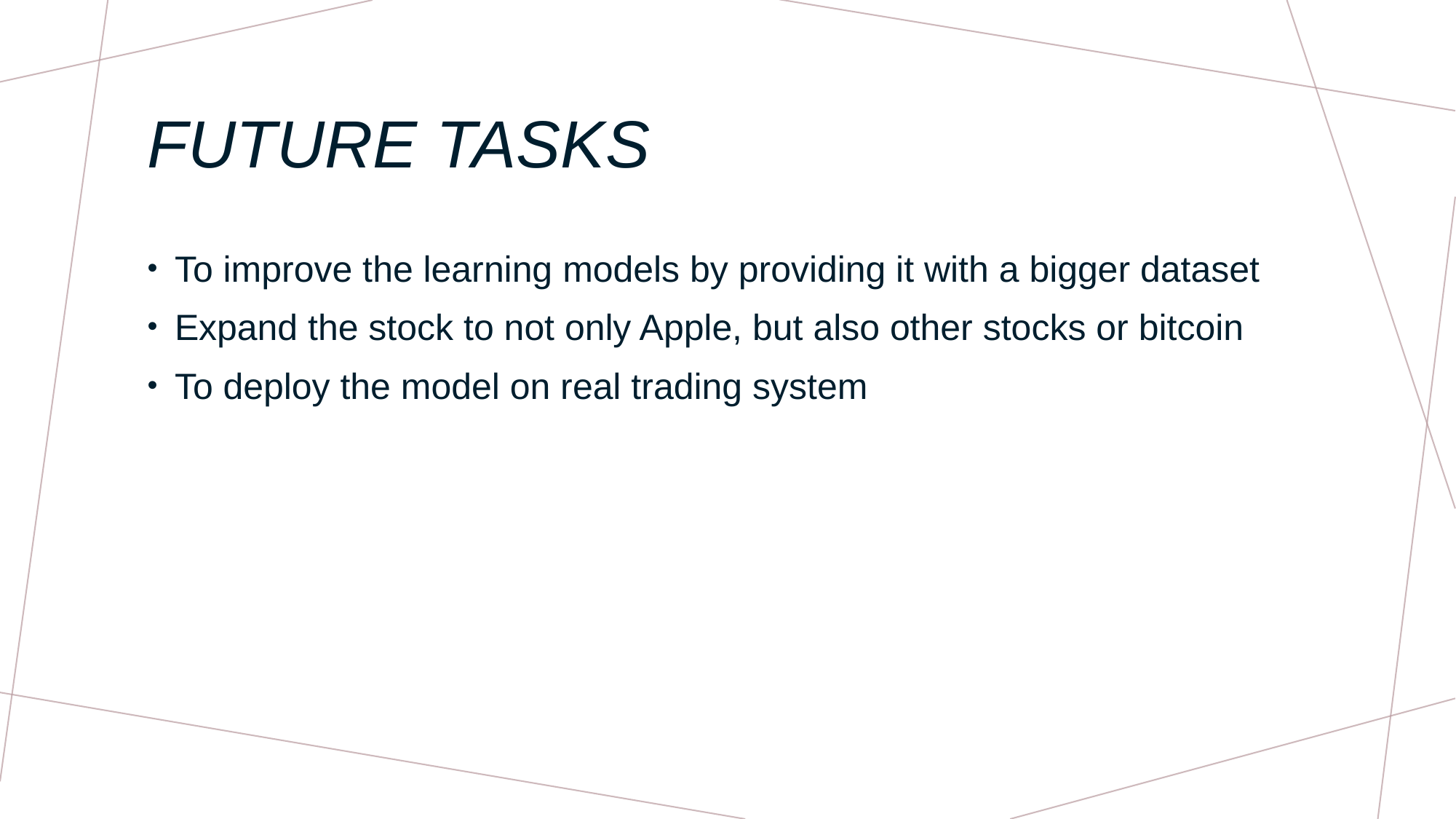

# Future tasks
To improve the learning models by providing it with a bigger dataset
Expand the stock to not only Apple, but also other stocks or bitcoin
To deploy the model on real trading system